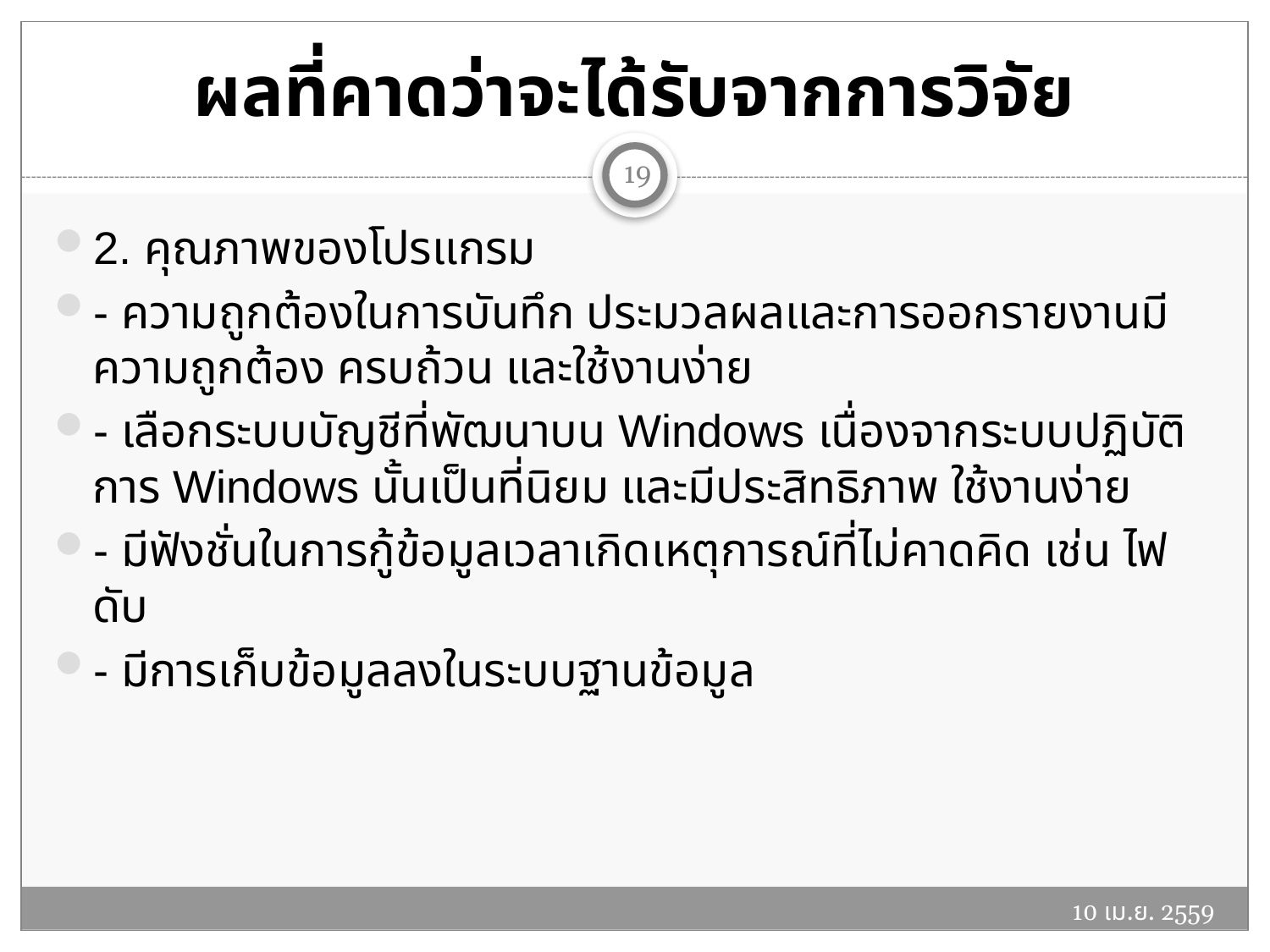

# ผลที่คาดว่าจะได้รับจากการวิจัย
19
2. คุณภาพของโปรแกรม
- ความถูกต้องในการบันทึก ประมวลผลและการออกรายงานมีความถูกต้อง ครบถ้วน และใช้งานง่าย
- เลือกระบบบัญชีที่พัฒนาบน Windows เนื่องจากระบบปฏิบัติการ Windows นั้นเป็นที่นิยม และมีประสิทธิภาพ ใช้งานง่าย
- มีฟังชั่นในการกู้ข้อมูลเวลาเกิดเหตุการณ์ที่ไม่คาดคิด เช่น ไฟดับ
- มีการเก็บข้อมูลลงในระบบฐานข้อมูล

10 เม.ย. 2559